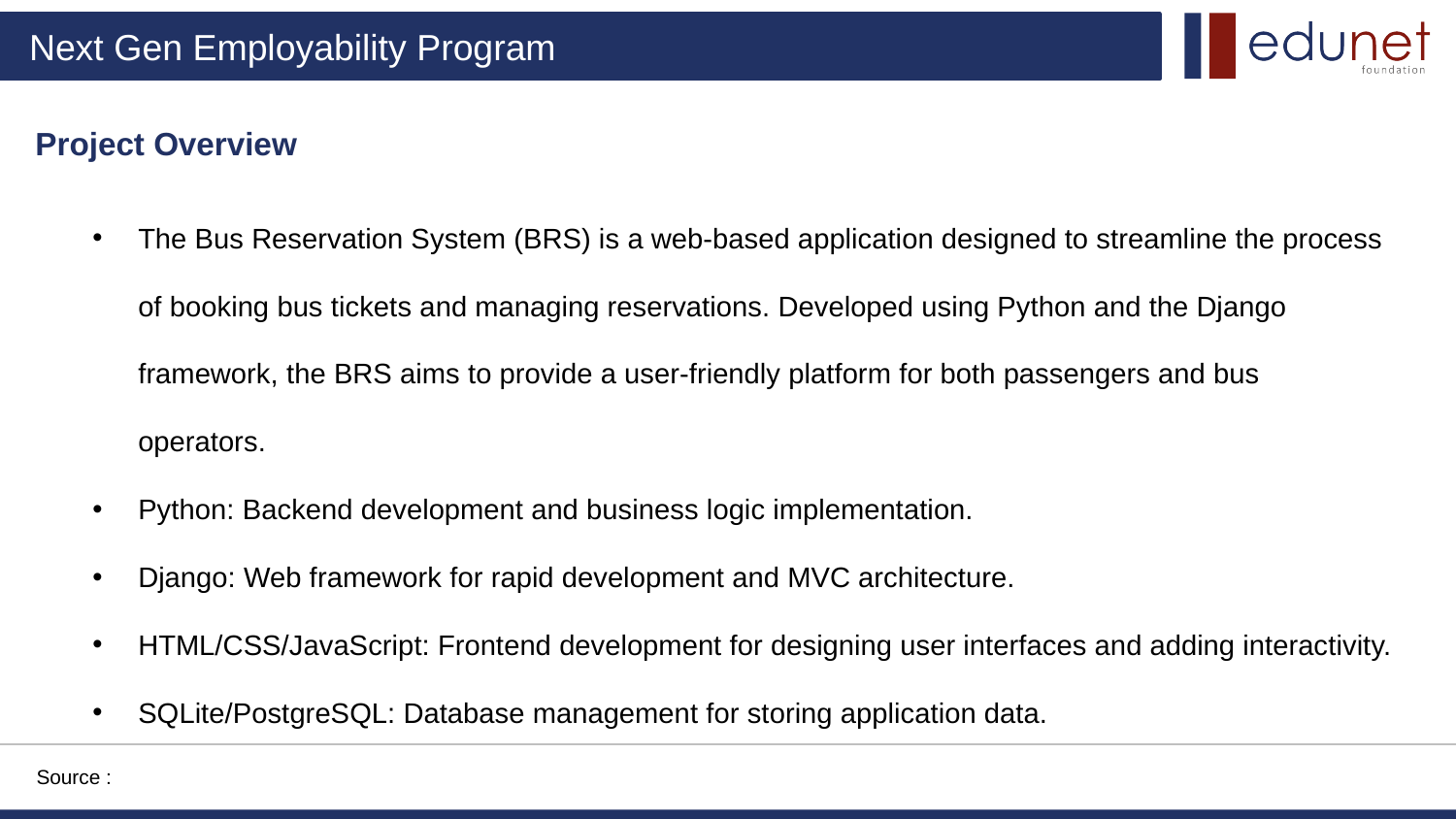

Project Overview
The Bus Reservation System (BRS) is a web-based application designed to streamline the process of booking bus tickets and managing reservations. Developed using Python and the Django framework, the BRS aims to provide a user-friendly platform for both passengers and bus operators.
Python: Backend development and business logic implementation.
Django: Web framework for rapid development and MVC architecture.
HTML/CSS/JavaScript: Frontend development for designing user interfaces and adding interactivity.
SQLite/PostgreSQL: Database management for storing application data.
Source :